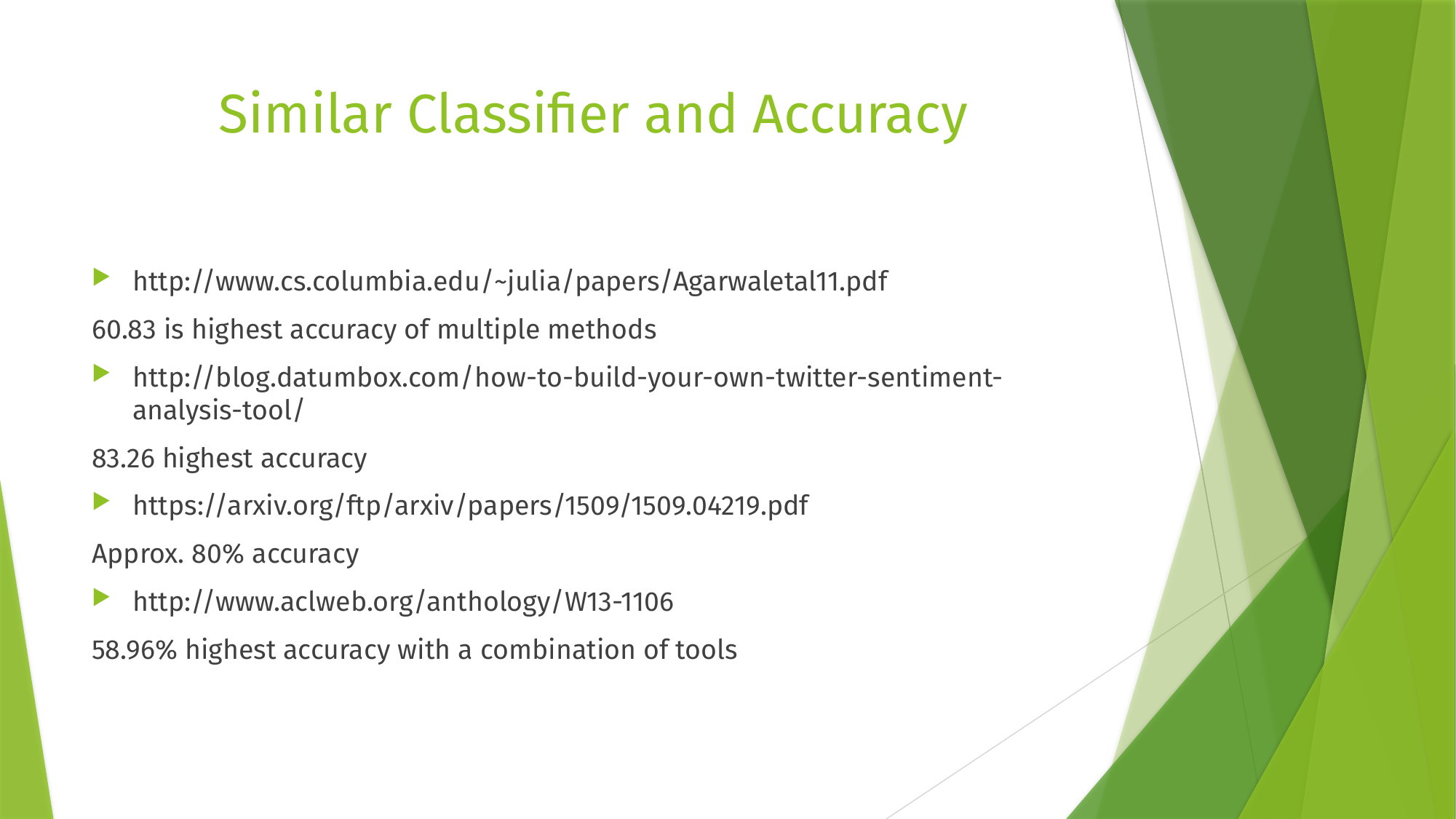

# Similar Classifier and Accuracy
http://www.cs.columbia.edu/~julia/papers/Agarwaletal11.pdf
60.83 is highest accuracy of multiple methods
http://blog.datumbox.com/how-to-build-your-own-twitter-sentiment-analysis-tool/
83.26 highest accuracy
https://arxiv.org/ftp/arxiv/papers/1509/1509.04219.pdf
Approx. 80% accuracy
http://www.aclweb.org/anthology/W13-1106
58.96% highest accuracy with a combination of tools